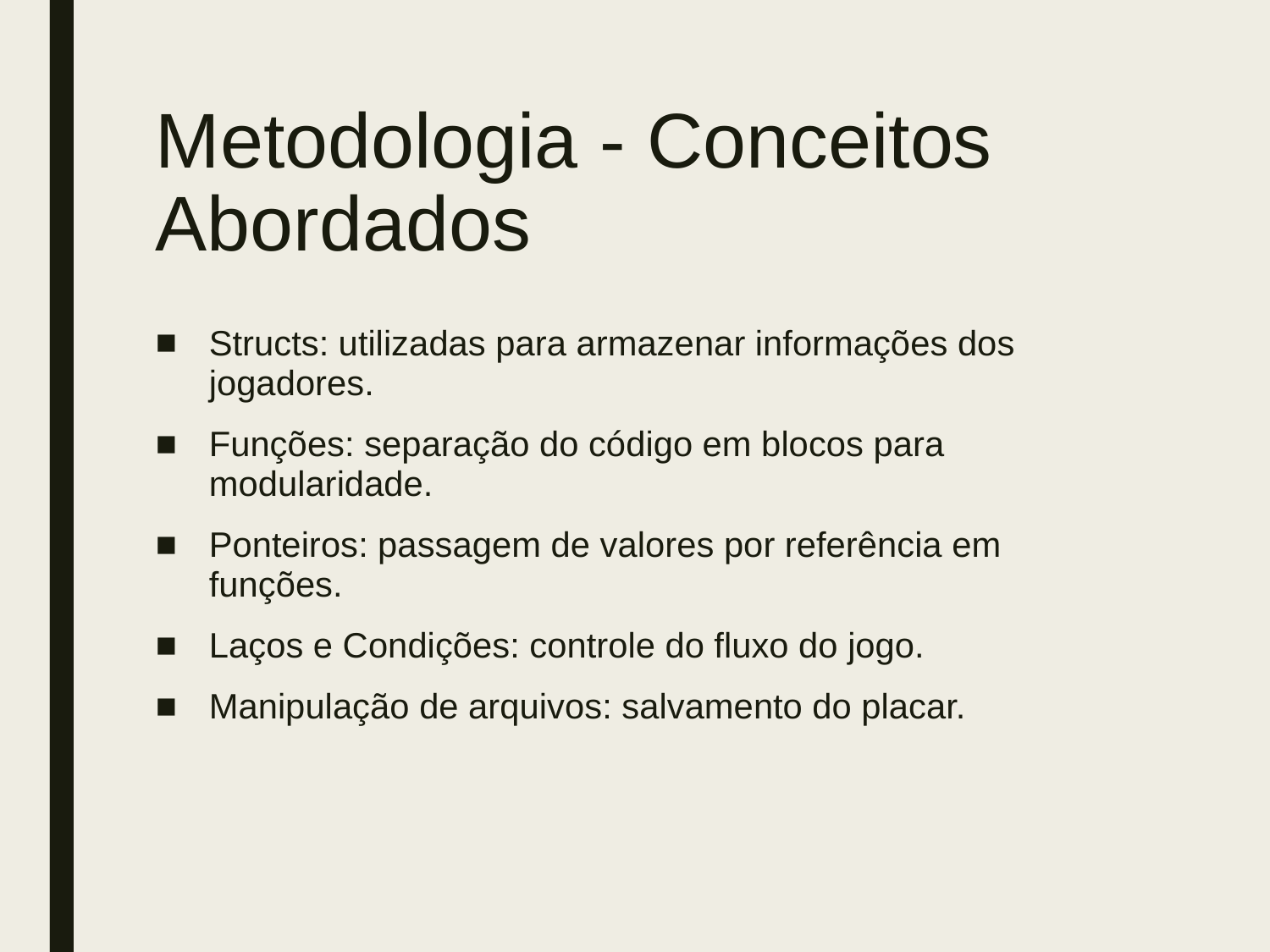

# Metodologia - Conceitos Abordados
Structs: utilizadas para armazenar informações dos jogadores.
Funções: separação do código em blocos para modularidade.
Ponteiros: passagem de valores por referência em funções.
Laços e Condições: controle do fluxo do jogo.
Manipulação de arquivos: salvamento do placar.